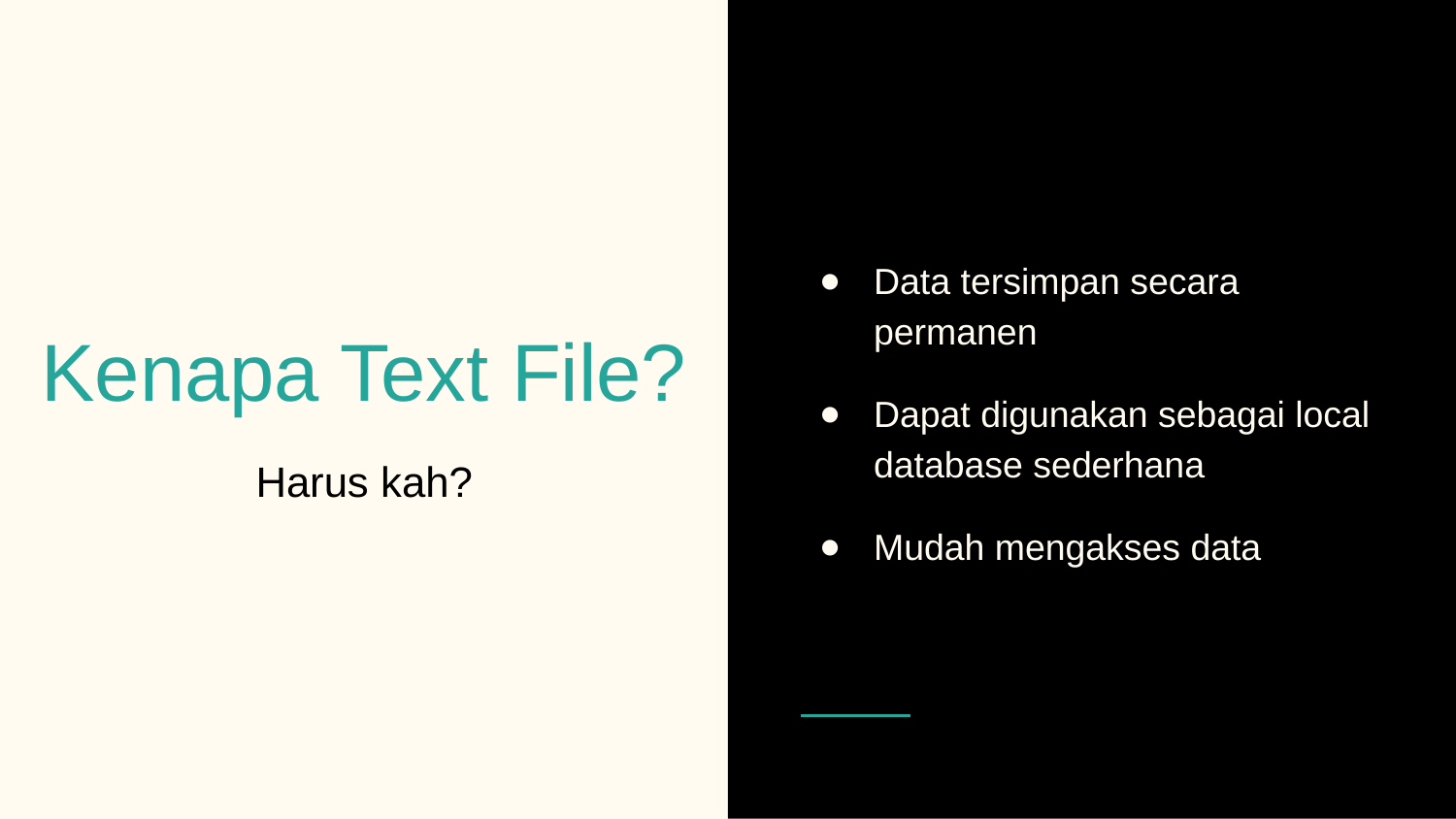

Data tersimpan secara permanen
Dapat digunakan sebagai local database sederhana
Mudah mengakses data
# Kenapa Text File?
Harus kah?